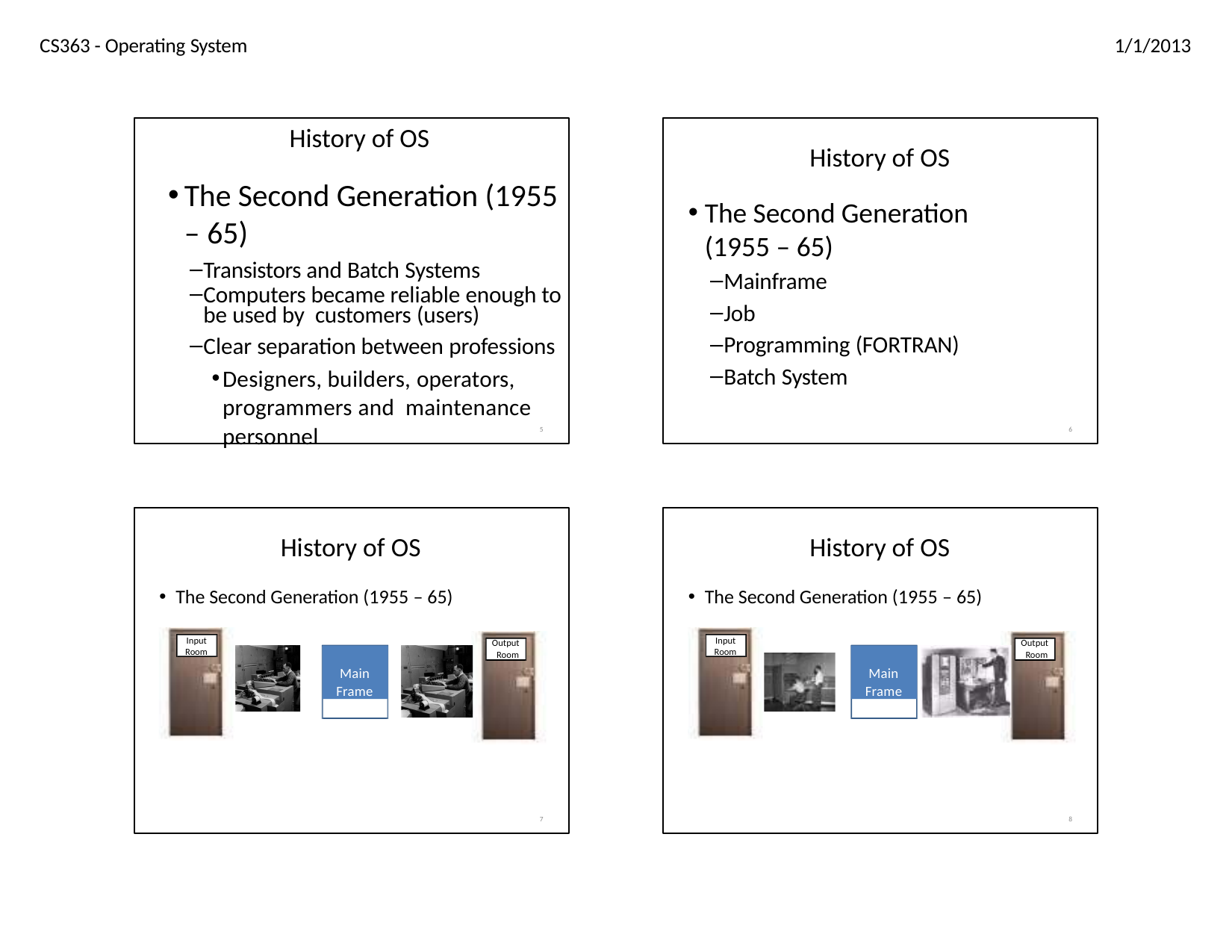

CS363 - Operating System
1/1/2013

History of OS
The Second Generation (1955 – 65)
Transistors and Batch Systems
Computers became reliable enough to be used by  customers (users)
Clear separation between professions
Designers, builders, operators, programmers and  maintenance personnel
History of OS
The Second Generation (1955 – 65)
Mainframe
Job
Programming (FORTRAN)
Batch System
5
6

History of OS
The Second Generation (1955 – 65)

Input  Room
History of OS
The Second Generation (1955 – 65)

Input  Room

Output  Room
Output  Room

Main  Frame

Main  Frame

7
8